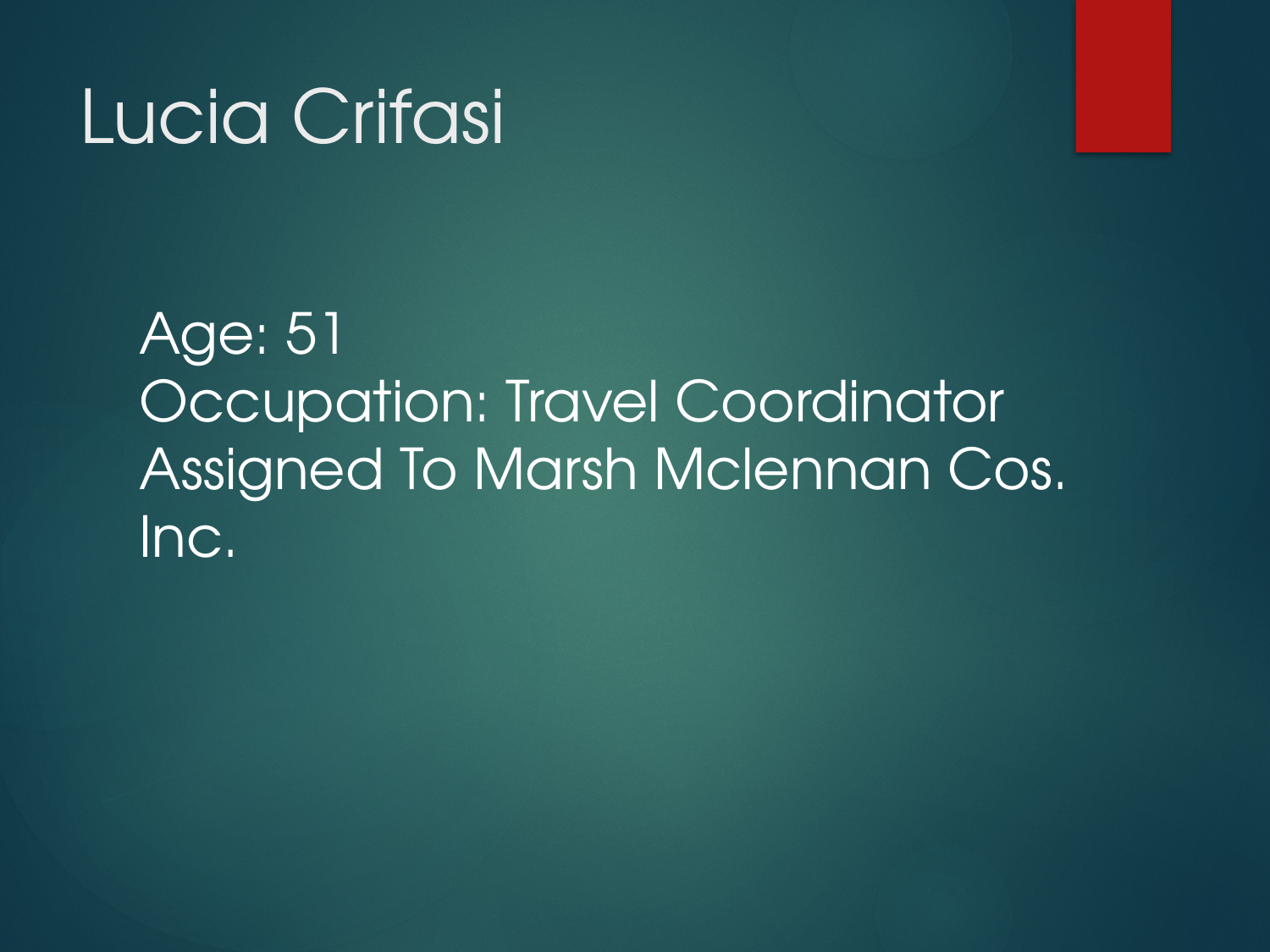

# Lucia Crifasi

Age: 51
Occupation: Travel Coordinator Assigned To Marsh Mclennan Cos. Inc.